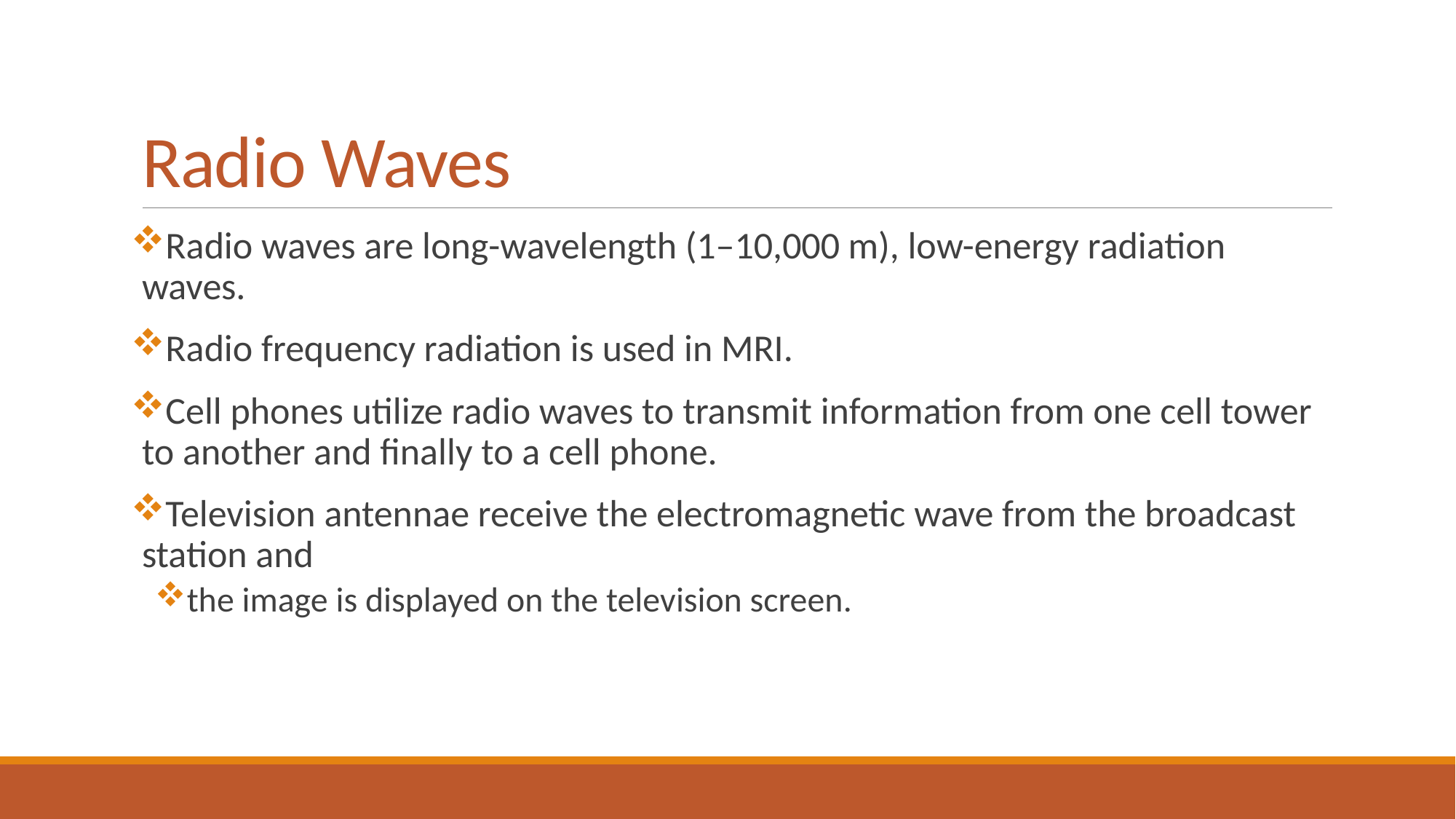

# Radio Waves
Radio waves are long-wavelength (1–10,000 m), low-energy radiation waves.
Radio frequency radiation is used in MRI.
Cell phones utilize radio waves to transmit information from one cell tower to another and finally to a cell phone.
Television antennae receive the electromagnetic wave from the broadcast station and
the image is displayed on the television screen.